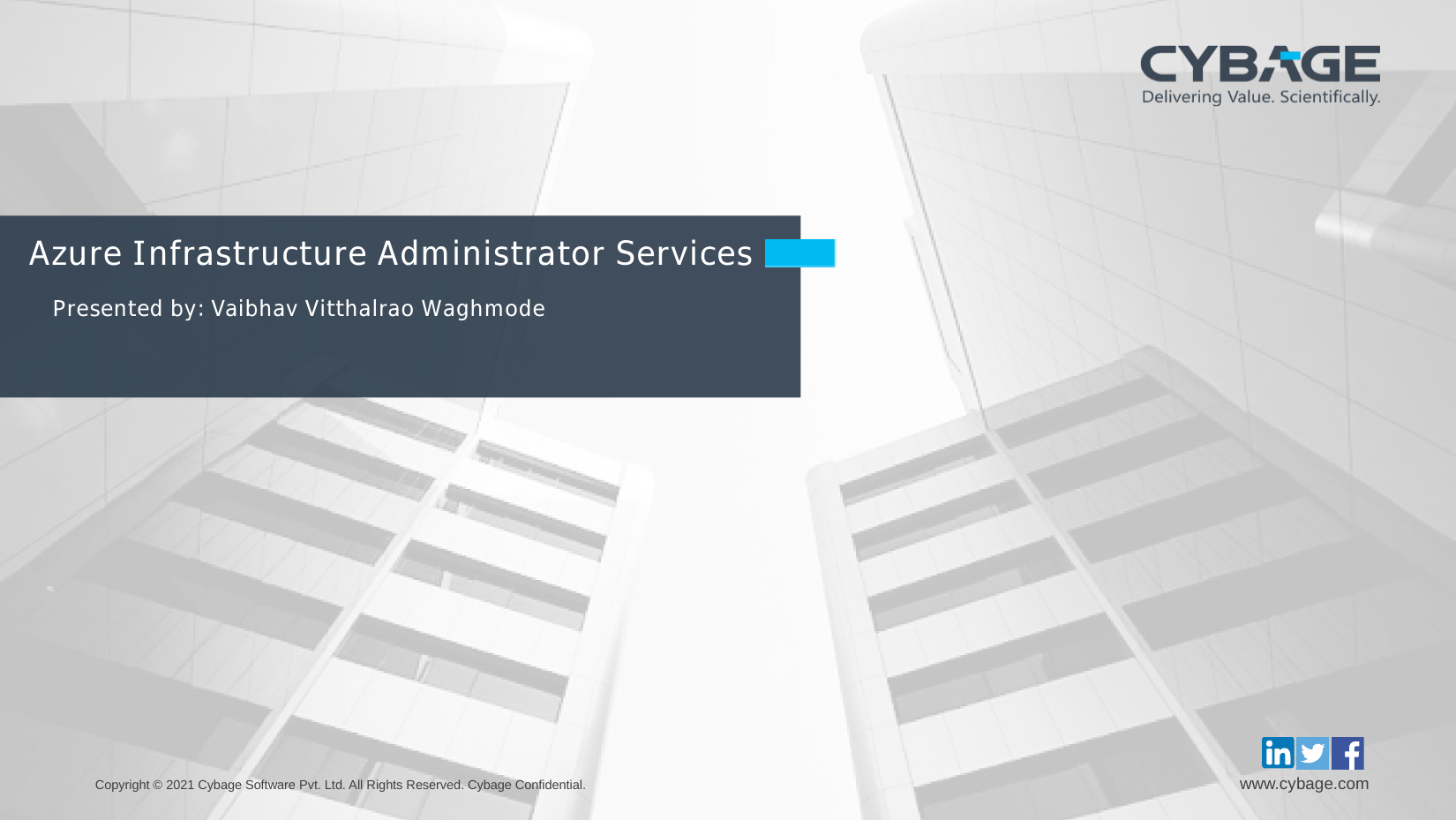

Azure Infrastructure Administrator Services
      Presented by: Vaibhav Vitthalrao Waghmode